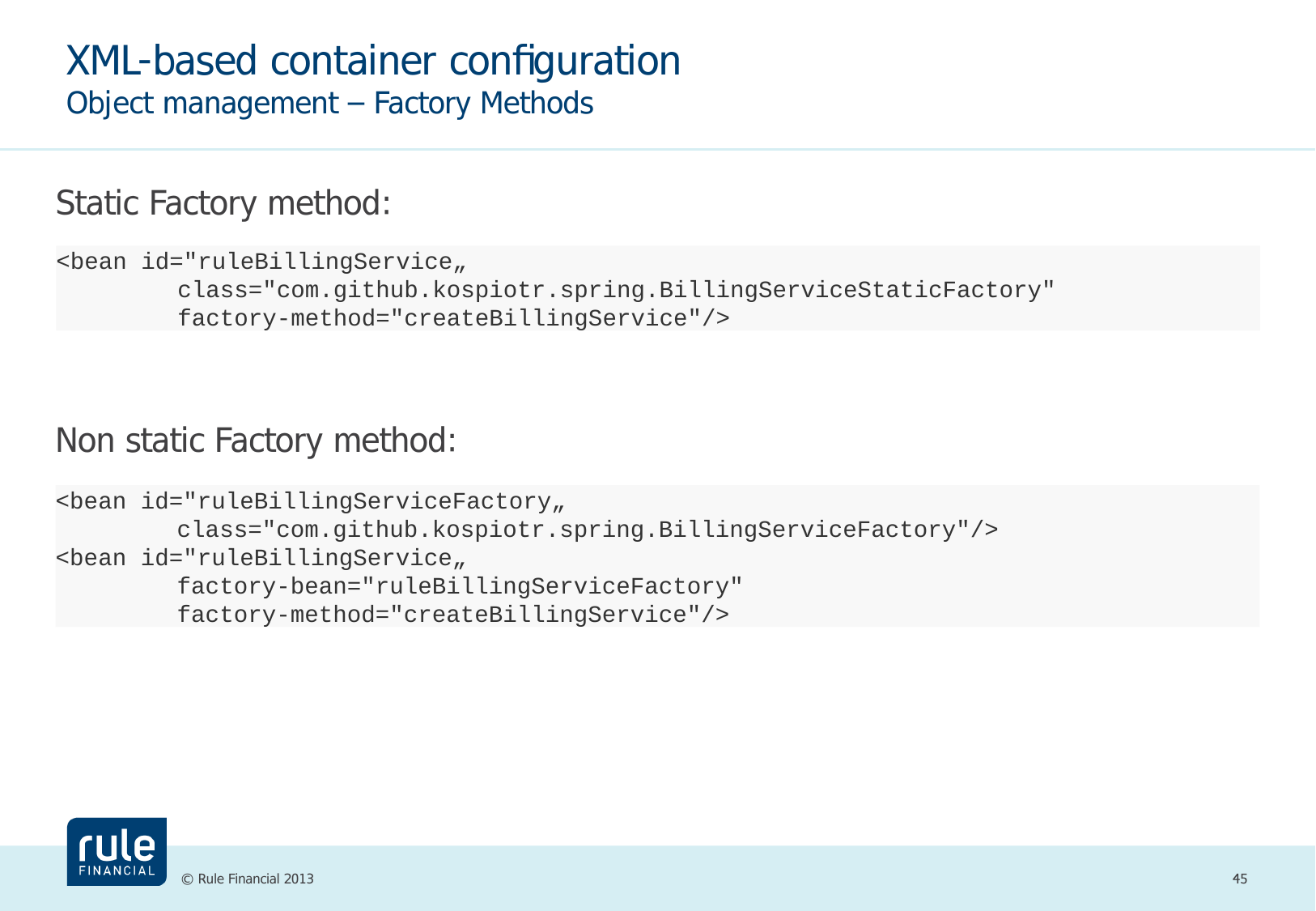

# XML-based container configuration Object management – Factory Methods
Static Factory method:
<bean id="ruleBillingService„
	class="com.github.kospiotr.spring.BillingServiceStaticFactory"
	factory-method="createBillingService"/>
Non static Factory method:
<bean id="ruleBillingServiceFactory„
	class="com.github.kospiotr.spring.BillingServiceFactory"/>
<bean id="ruleBillingService„
	factory-bean="ruleBillingServiceFactory"
	factory-method="createBillingService"/>